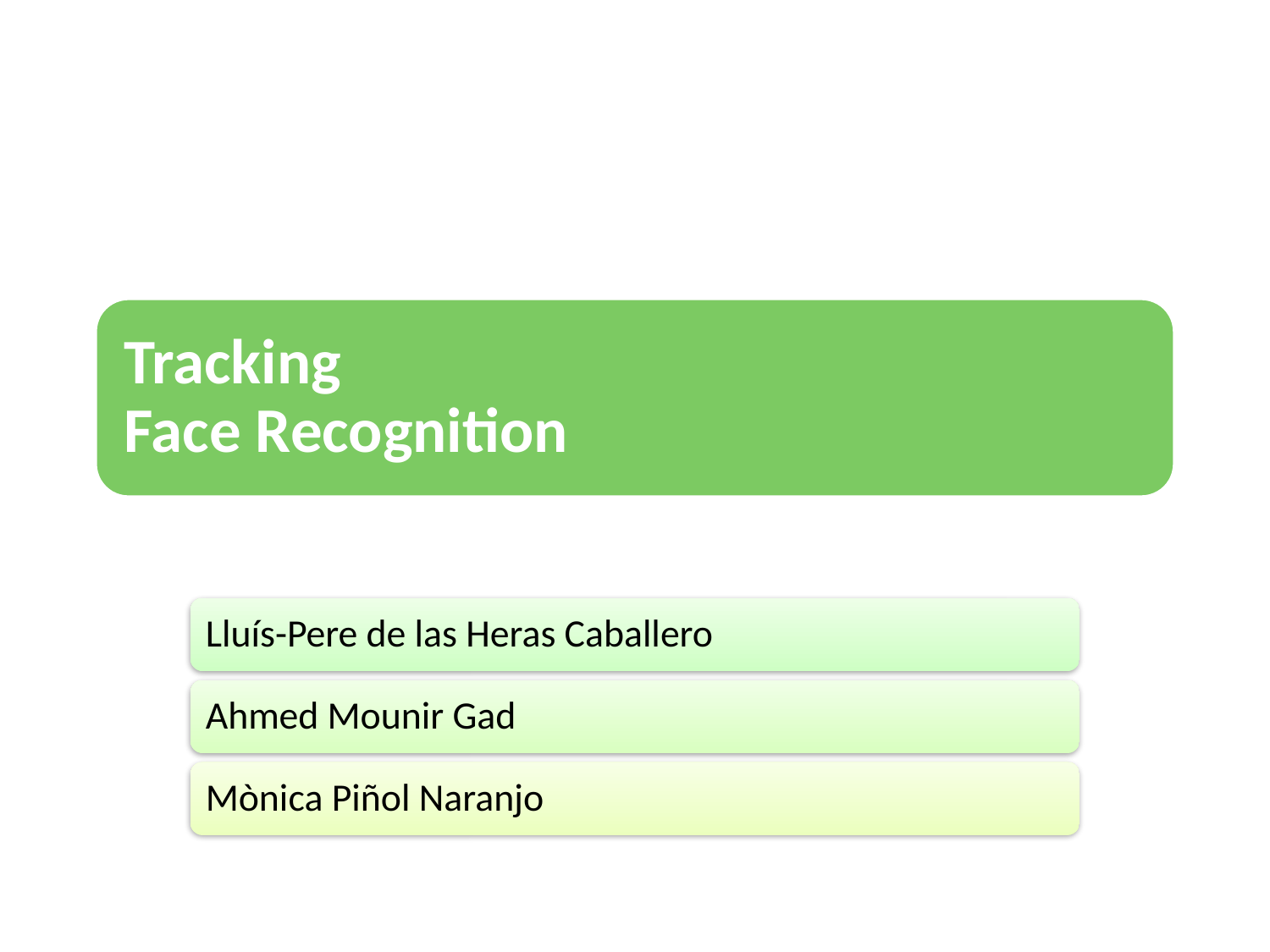

Tracking
Face Recognition
Lluís-Pere de las Heras Caballero
Ahmed Mounir Gad
Mònica Piñol Naranjo